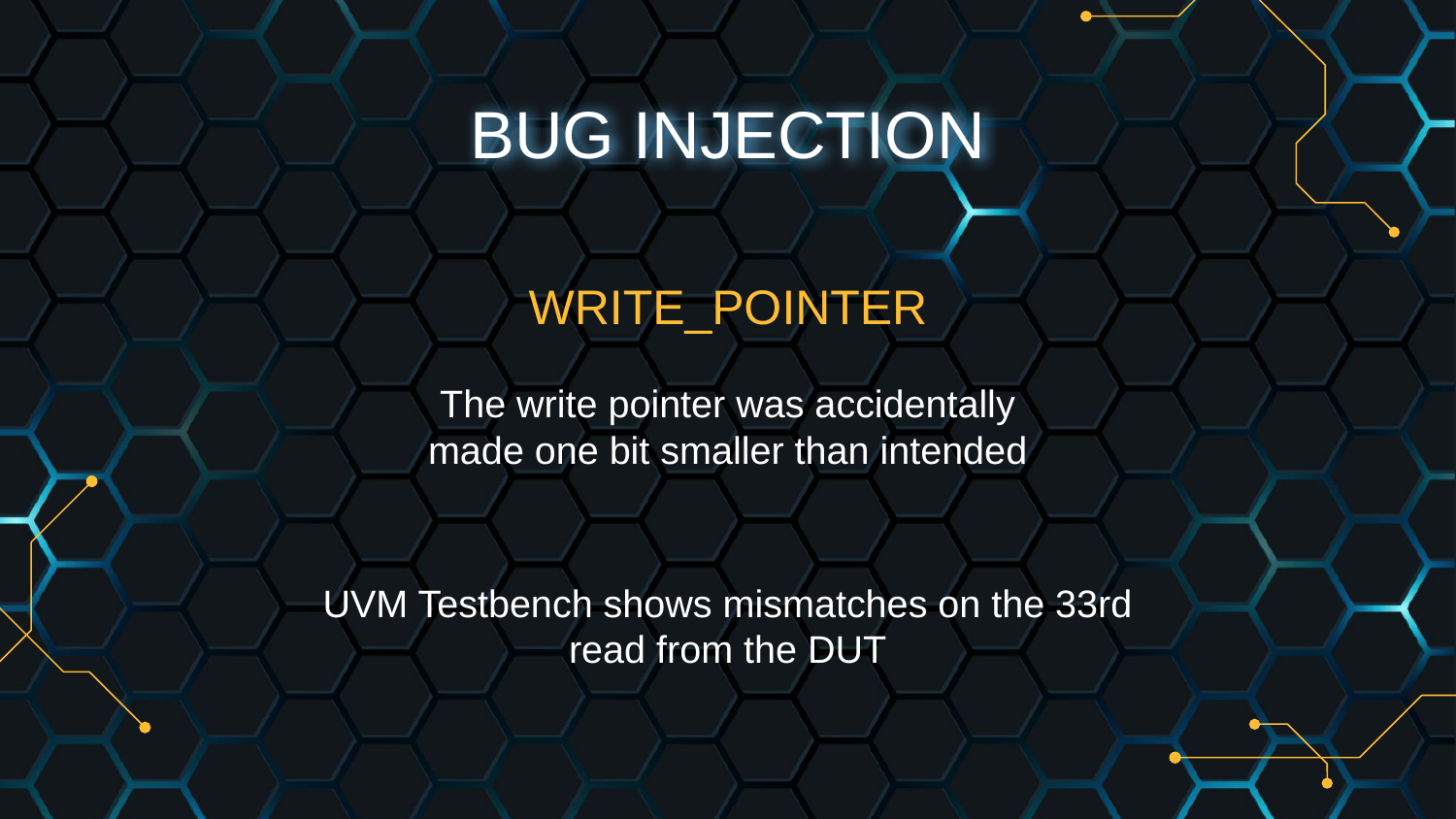

# BUG INJECTION
WRITE_POINTER
The write pointer was accidentally made one bit smaller than intended
UVM Testbench shows mismatches on the 33rd read from the DUT